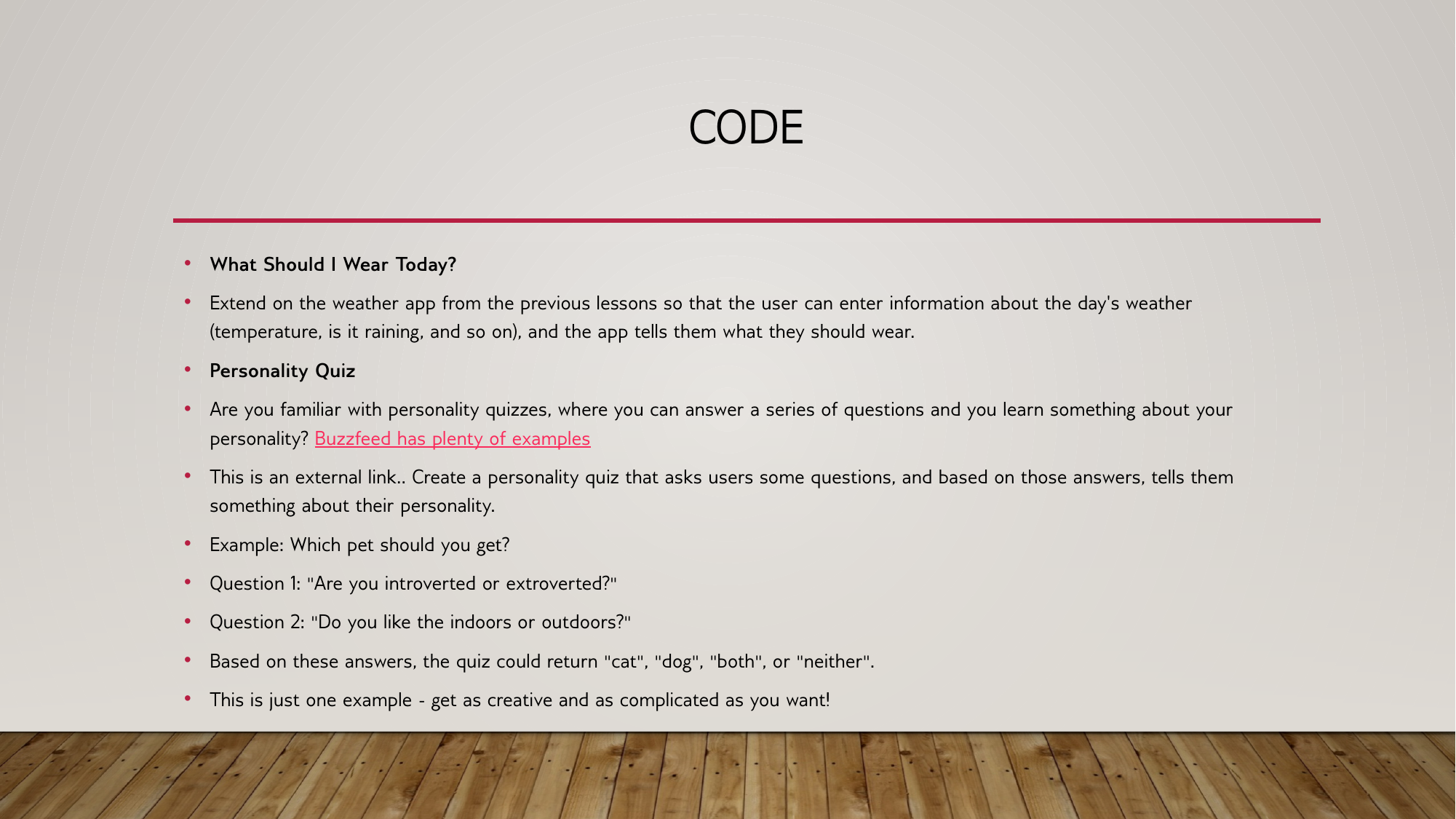

# code
What Should I Wear Today?
Extend on the weather app from the previous lessons so that the user can enter information about the day's weather (temperature, is it raining, and so on), and the app tells them what they should wear.
Personality Quiz
Are you familiar with personality quizzes, where you can answer a series of questions and you learn something about your personality? Buzzfeed has plenty of examples
This is an external link.. Create a personality quiz that asks users some questions, and based on those answers, tells them something about their personality.
Example: Which pet should you get?
Question 1: "Are you introverted or extroverted?"
Question 2: "Do you like the indoors or outdoors?"
Based on these answers, the quiz could return "cat", "dog", "both", or "neither".
This is just one example - get as creative and as complicated as you want!